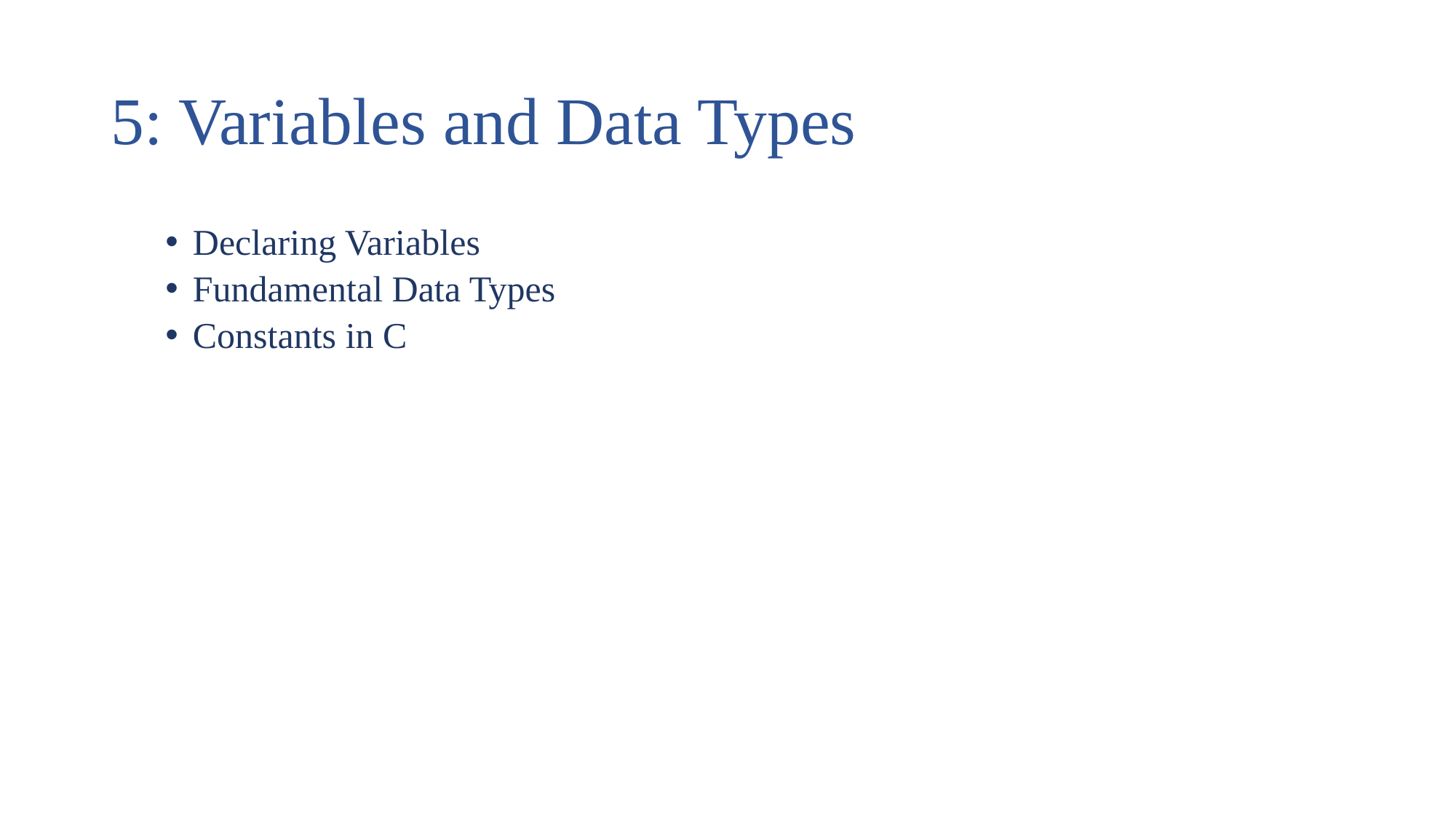

# 5: Variables and Data Types
Declaring Variables
Fundamental Data Types
Constants in C